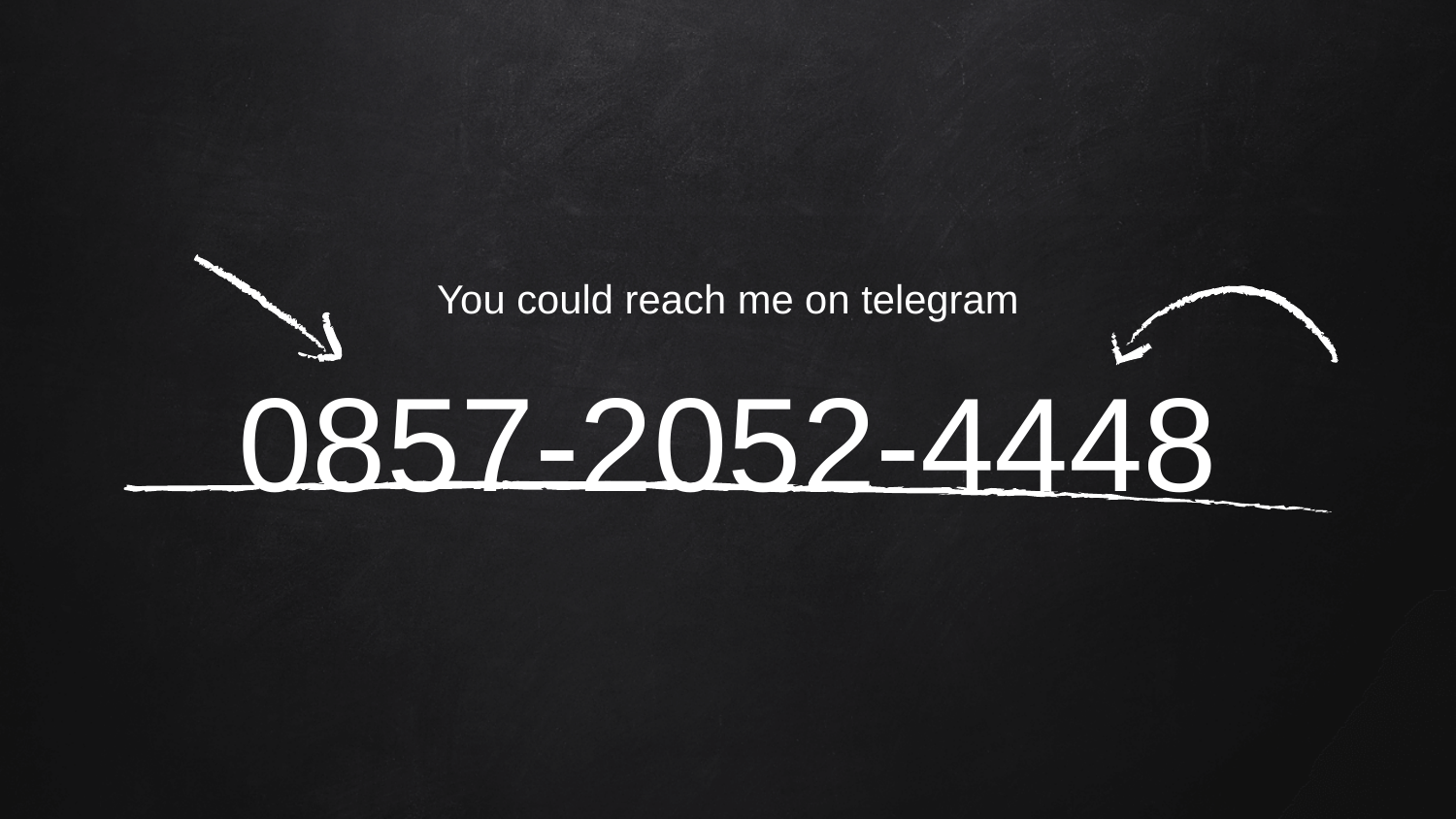

You could reach me on telegram

0857-2052-4448